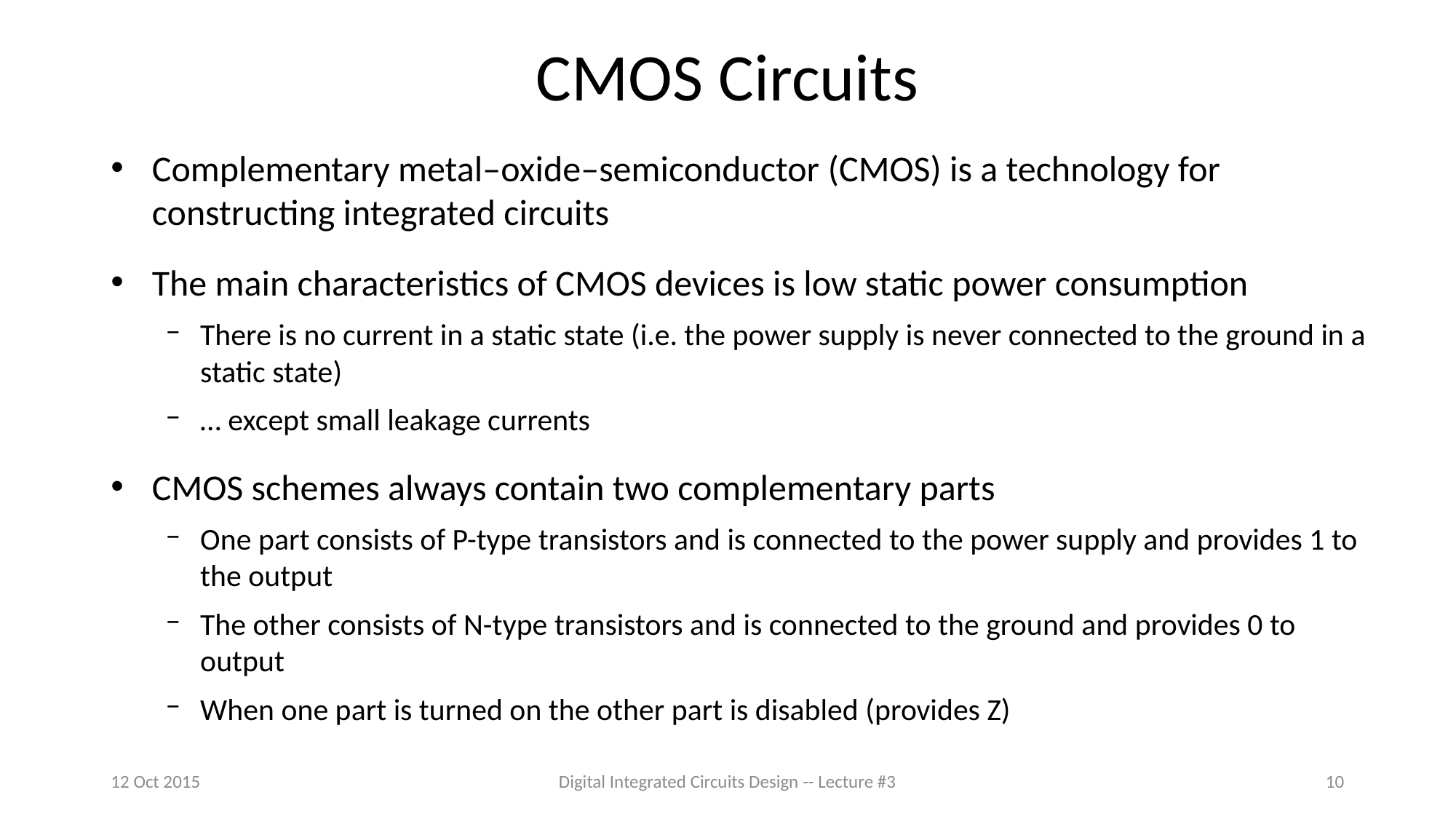

# CMOS Circuits
Complementary metal–oxide–semiconductor (CMOS) is a technology for constructing integrated circuits
The main characteristics of CMOS devices is low static power consumption
There is no current in a static state (i.e. the power supply is never connected to the ground in a static state)
… except small leakage currents
CMOS schemes always contain two complementary parts
One part consists of P-type transistors and is connected to the power supply and provides 1 to the output
The other consists of N-type transistors and is connected to the ground and provides 0 to output
When one part is turned on the other part is disabled (provides Z)
12 Oct 2015
Digital Integrated Circuits Design -- Lecture #3
10